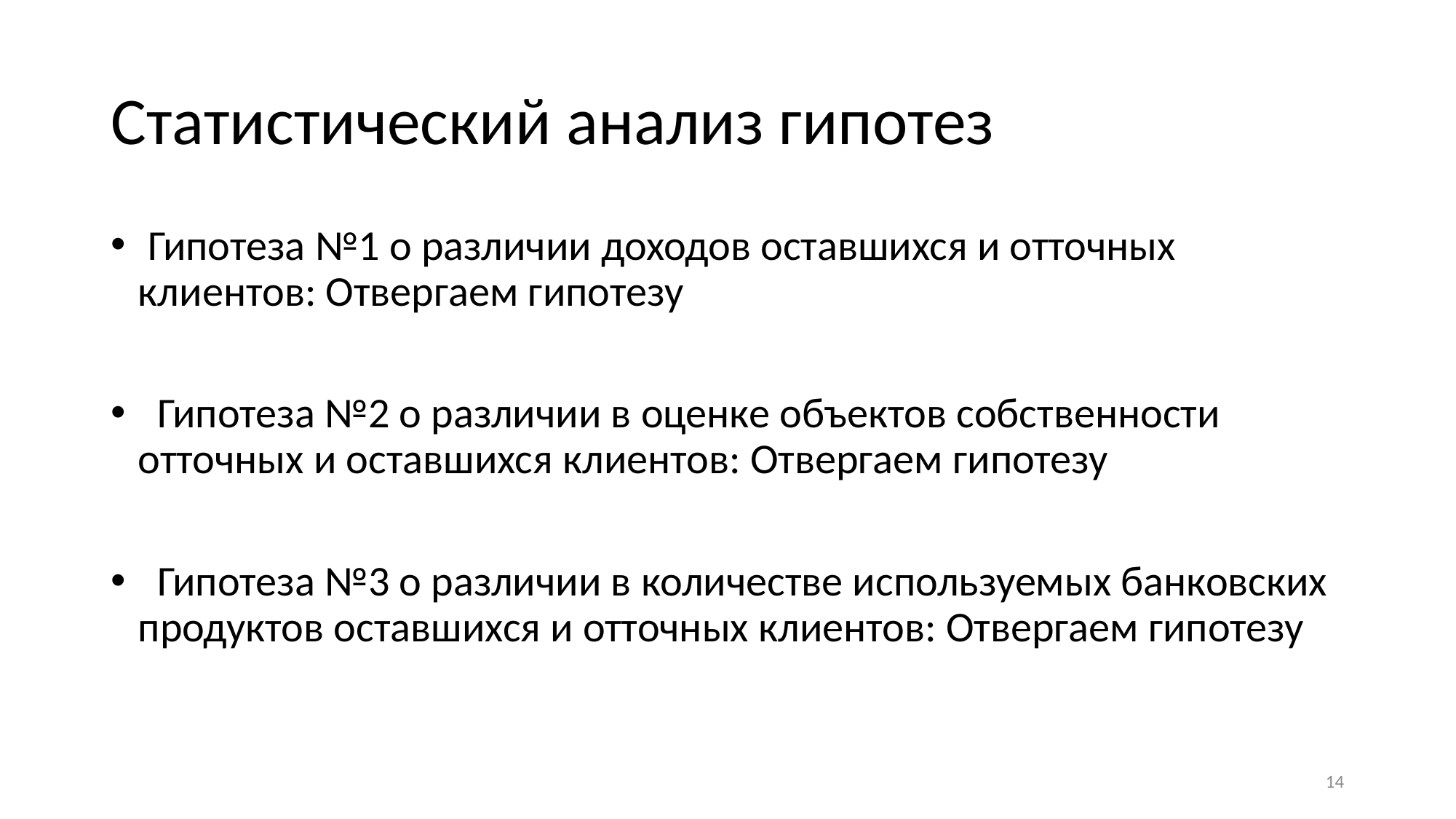

# Статистический анализ гипотез
 Гипотеза №1 о различии доходов оставшихся и отточных клиентов: Отвергаем гипотезу

  Гипотеза №2 о различии в оценке объектов собственности отточных и оставшихся клиентов: Отвергаем гипотезу

  Гипотеза №3 о различии в количестве используемых банковских продуктов оставшихся и отточных клиентов: Отвергаем гипотезу
14